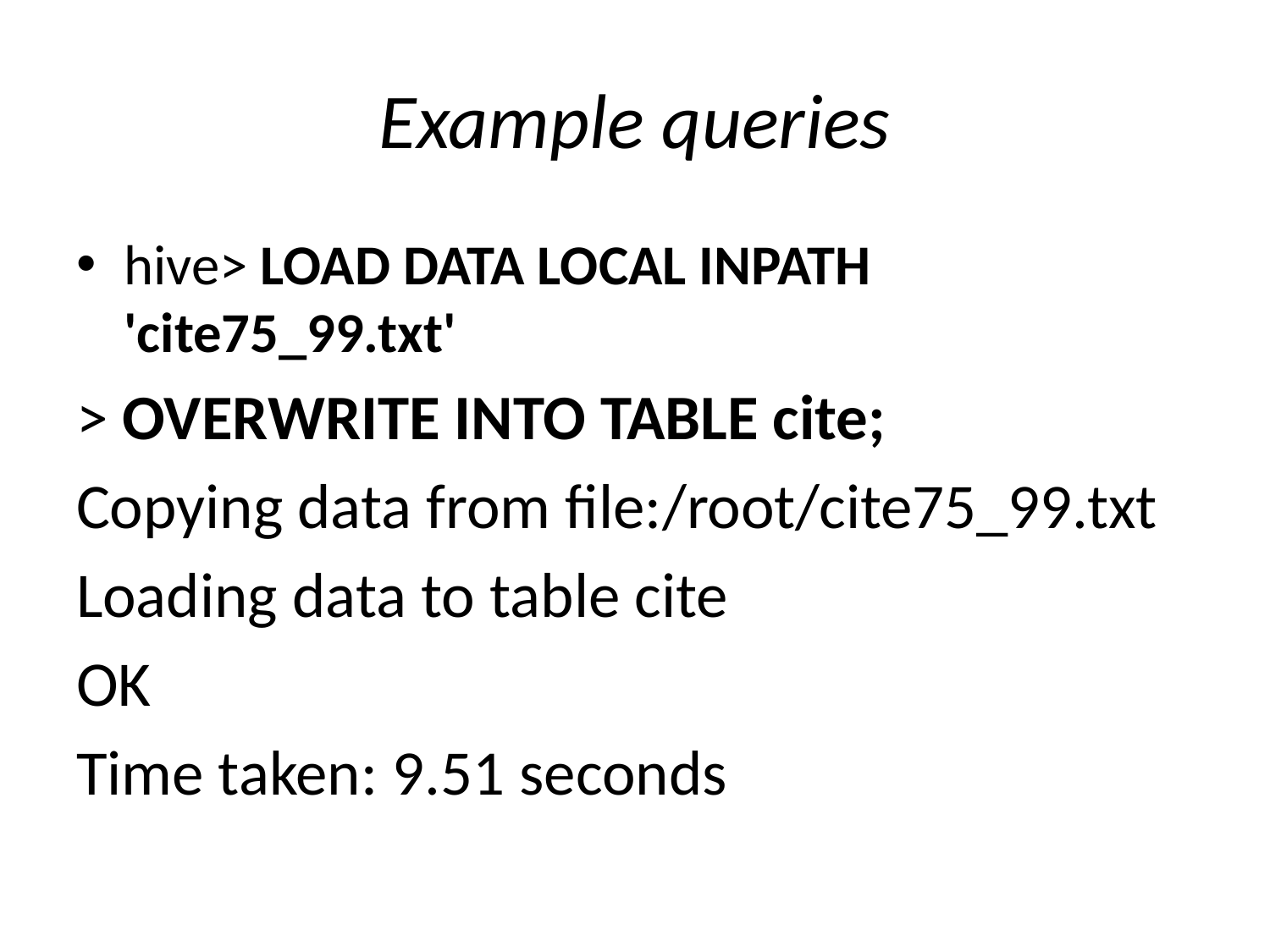

# Example queries
hive> LOAD DATA LOCAL INPATH 'cite75_99.txt'
> OVERWRITE INTO TABLE cite;
Copying data from file:/root/cite75_99.txt
Loading data to table cite
OK
Time taken: 9.51 seconds